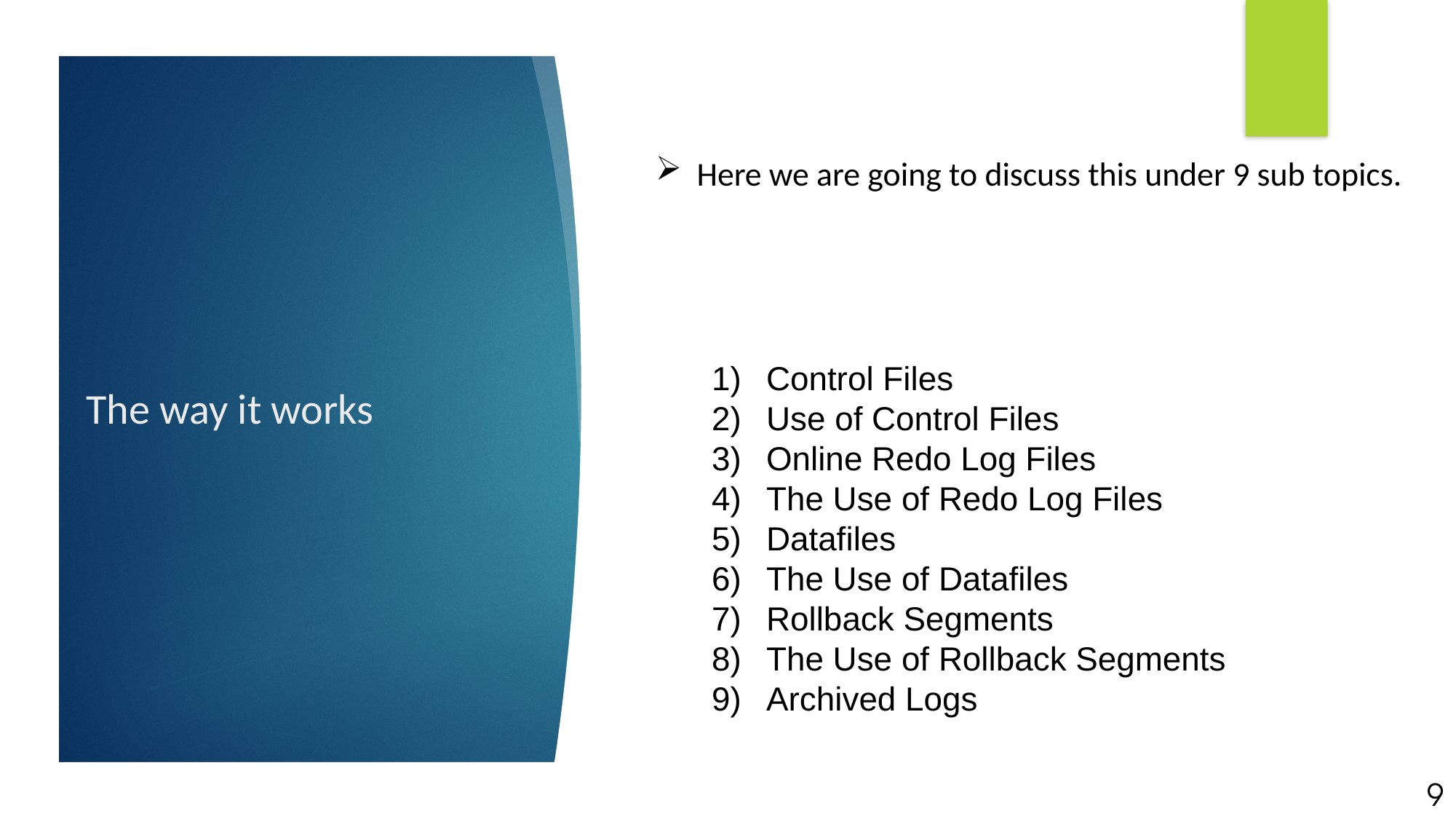

Here we are going to discuss this under 9 sub topics.
# The way it works
Control Files
Use of Control Files
Online Redo Log Files
The Use of Redo Log Files
Datafiles
The Use of Datafiles
Rollback Segments
The Use of Rollback Segments
Archived Logs
9